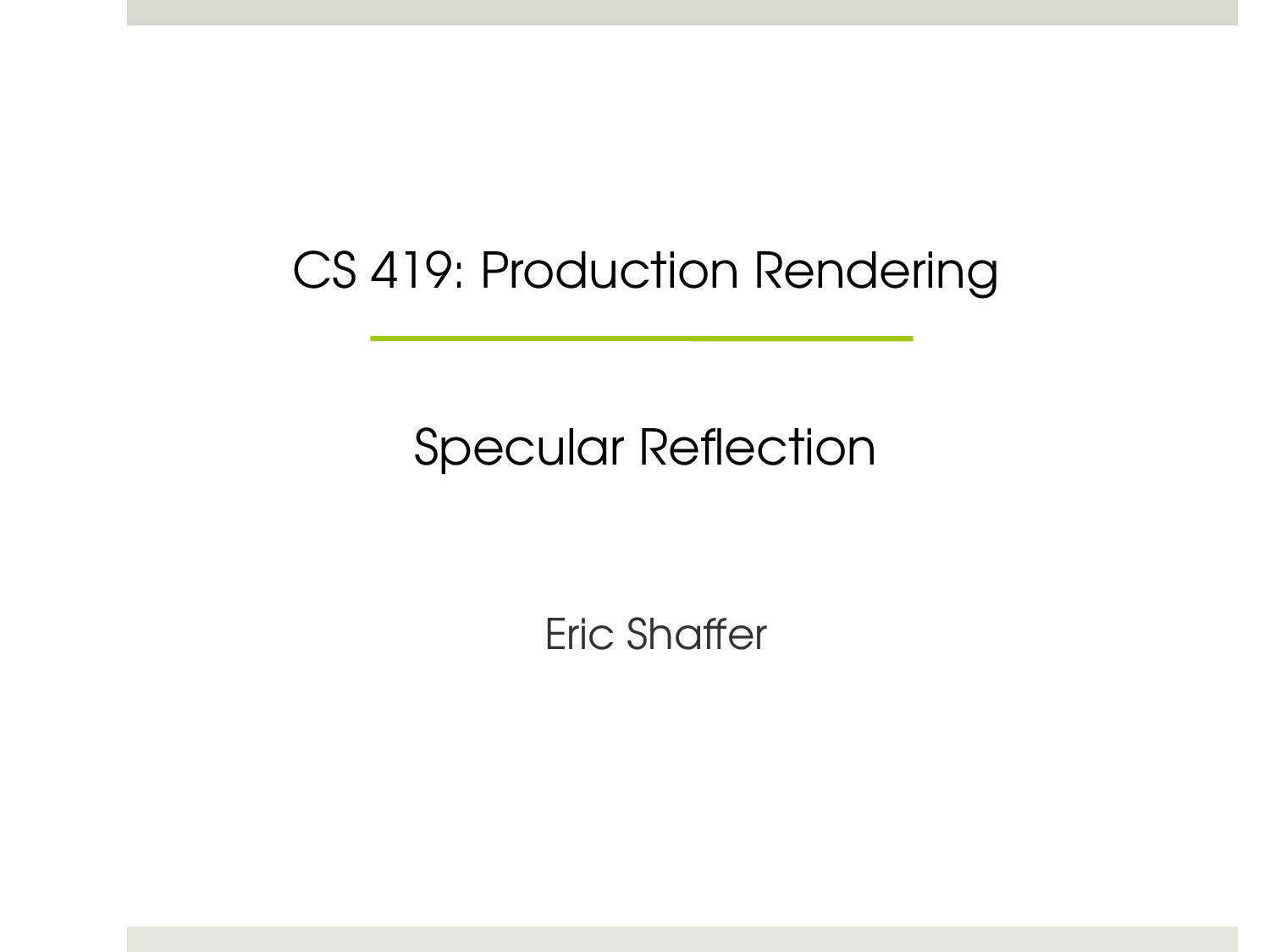

# CS 419: Production Rendering Specular Reflection
Eric Shaffer